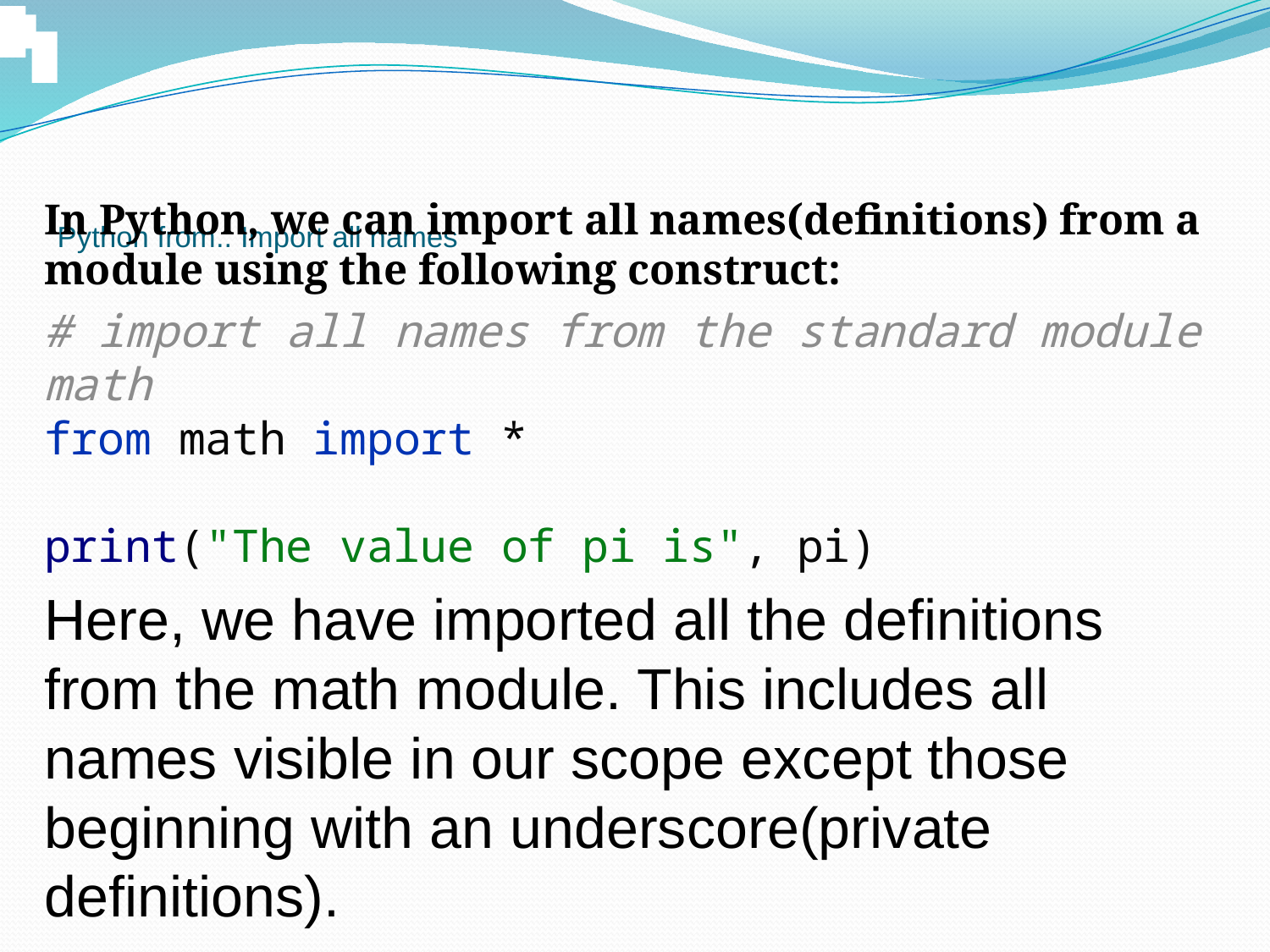

#

In Python, we can import all names(definitions) from a module using the following construct:
# import all names from the standard module math from math import * print("The value of pi is", pi)
Here, we have imported all the definitions from the math module. This includes all names visible in our scope except those beginning with an underscore(private definitions).

# Python from.. Import all names